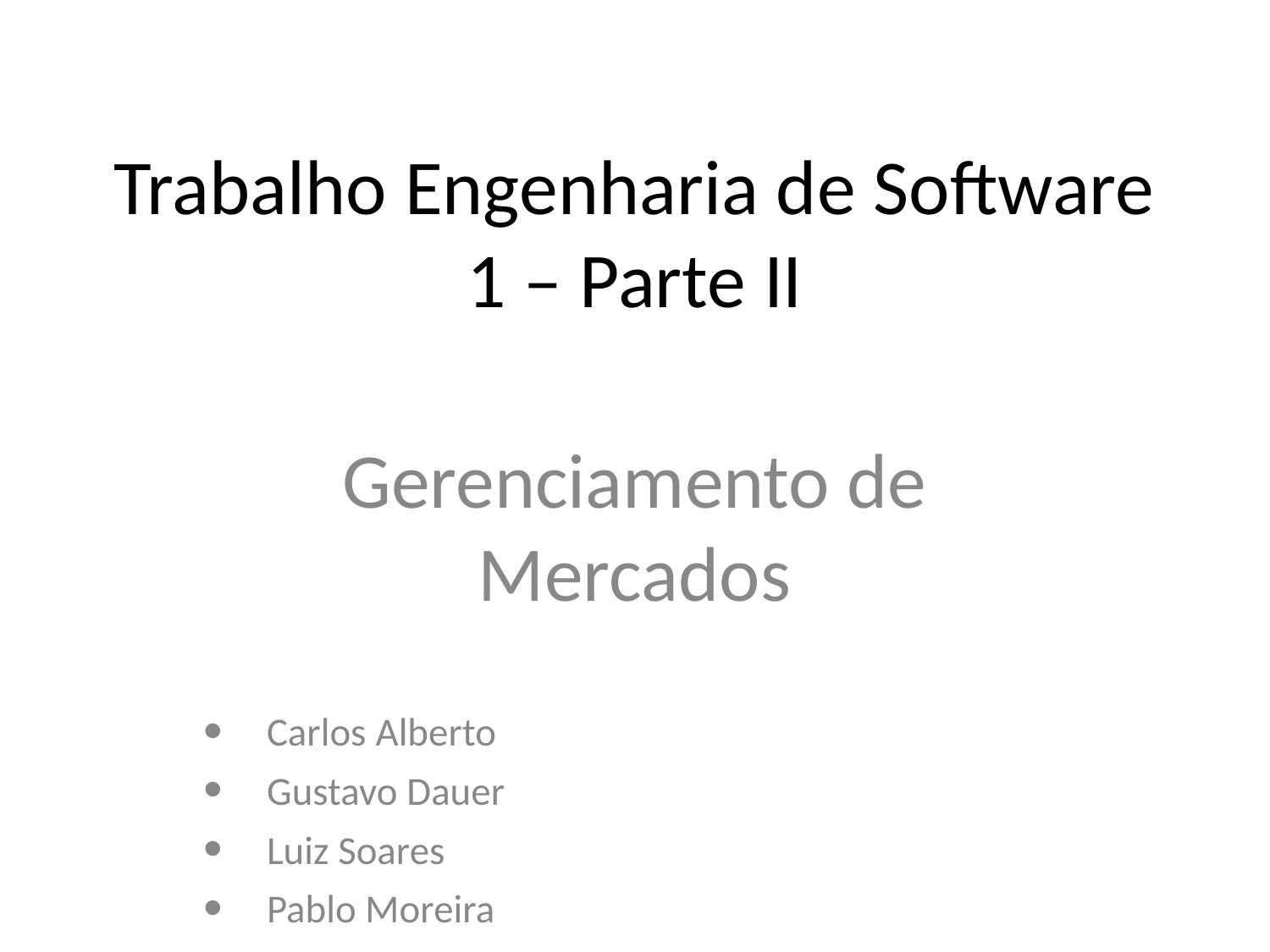

# Trabalho Engenharia de Software 1 – Parte II
Gerenciamento de Mercados

Carlos Alberto
Gustavo Dauer
Luiz Soares
Pablo Moreira